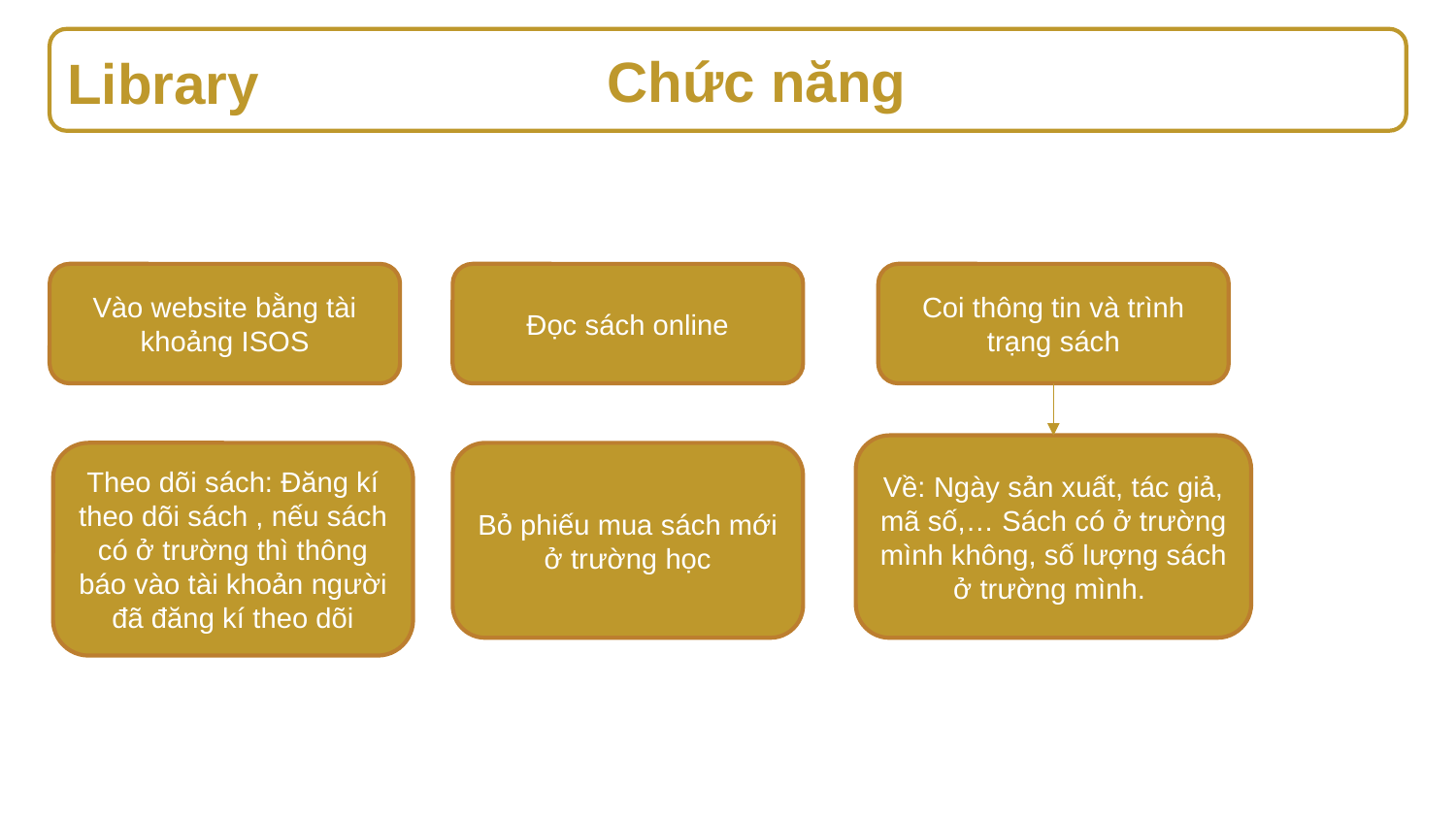

Chức năng

Library
Coi thông tin và trình trạng sách
Đọc sách online
Vào website bằng tài khoảng ISOS
Về: Ngày sản xuất, tác giả, mã số,… Sách có ở trường mình không, số lượng sách ở trường mình.
Theo dõi sách: Đăng kí theo dõi sách , nếu sách có ở trường thì thông báo vào tài khoản người đã đăng kí theo dõi
Bỏ phiếu mua sách mới ở trường học